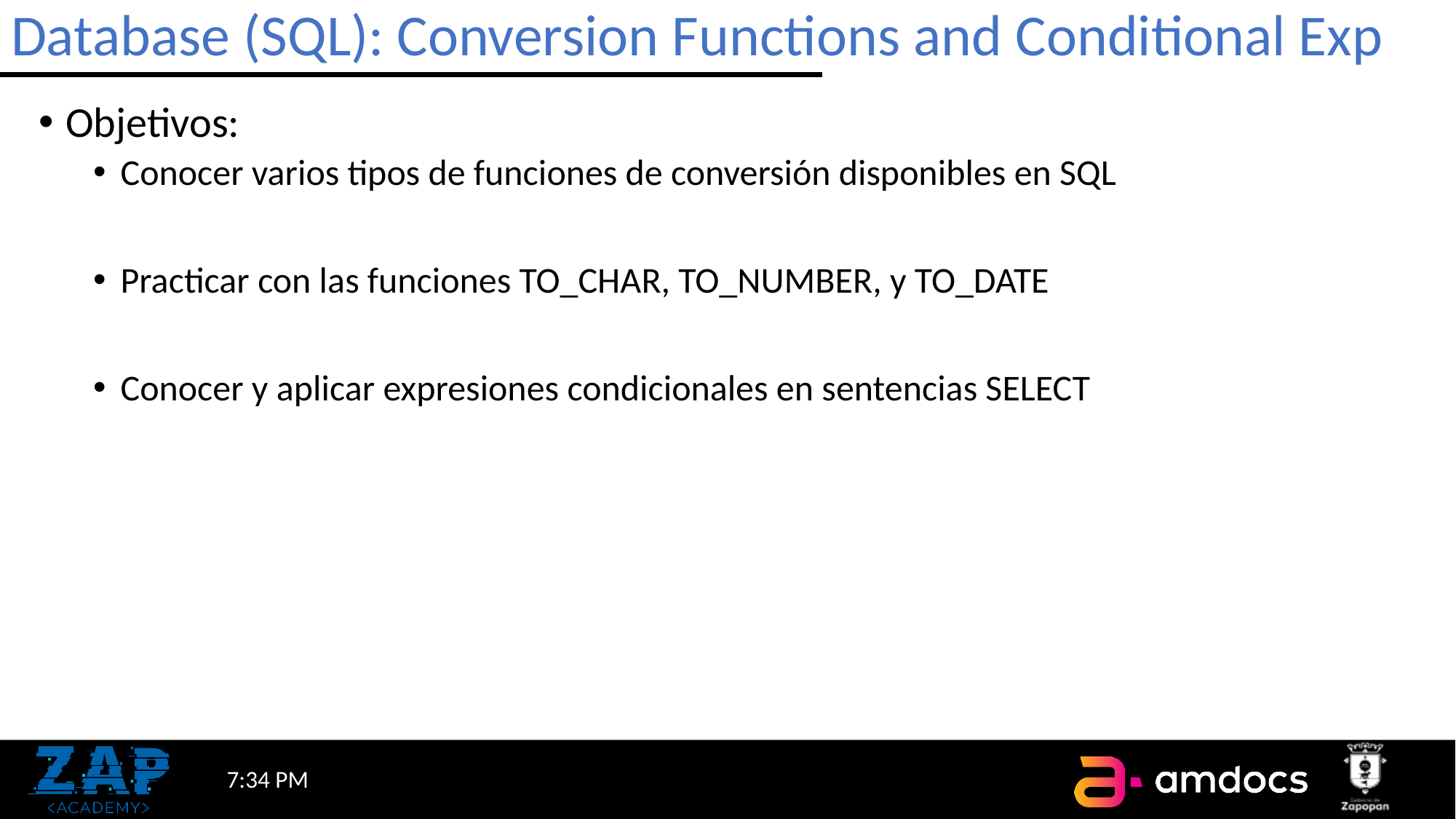

# Database (SQL): Conversion Functions and Conditional Exp
Objetivos:
Conocer varios tipos de funciones de conversión disponibles en SQL

Practicar con las funciones TO_CHAR, TO_NUMBER, y TO_DATE

Conocer y aplicar expresiones condicionales en sentencias SELECT
7:34 PM